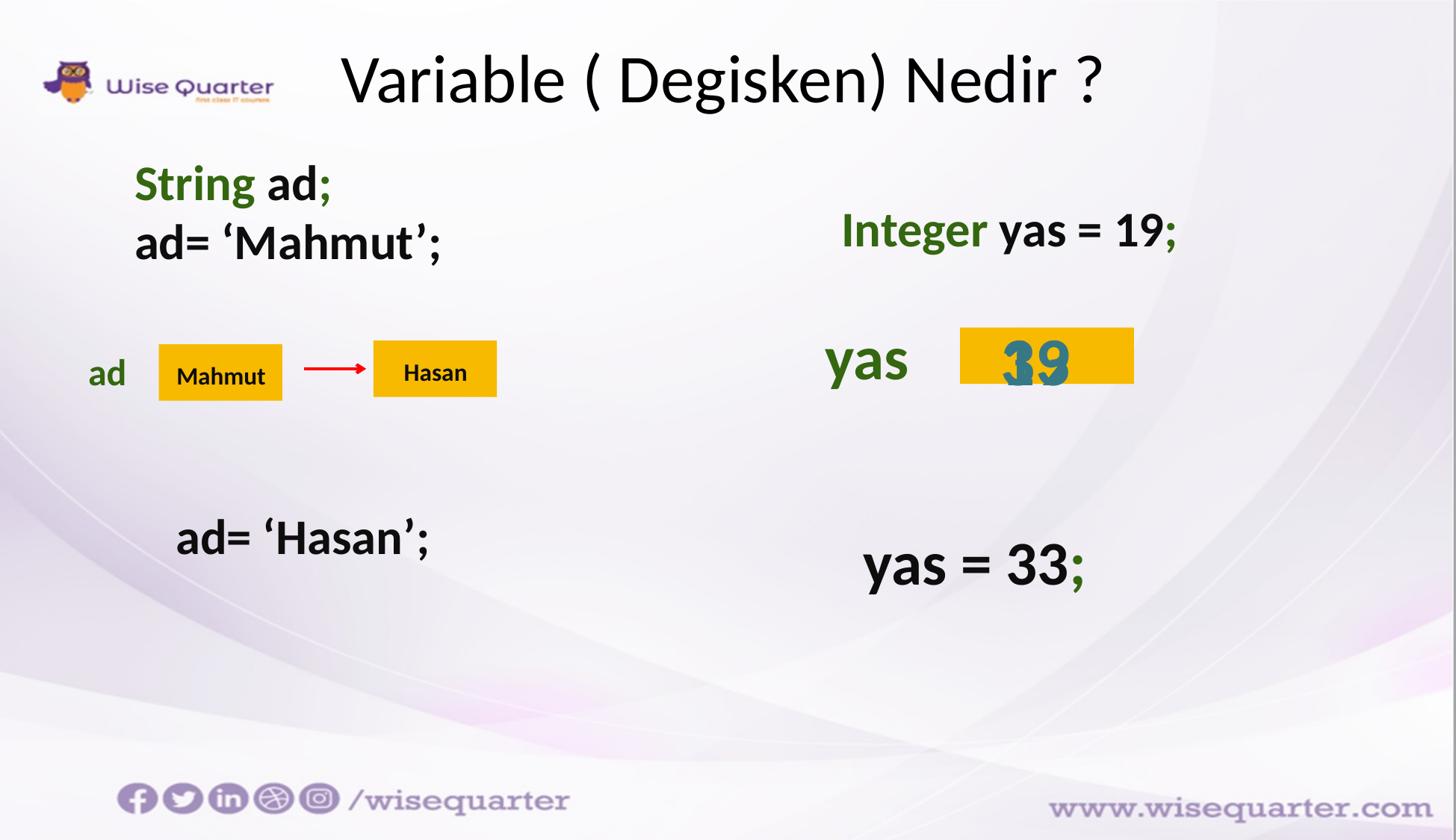

# Variable ( Degisken) Nedir ?
String ad;
ad= ‘Mahmut’;
Integer yas = 19;
33
19
yas

ad

Hasan
Mahmut
 ad= ‘Hasan’;
yas = 33;